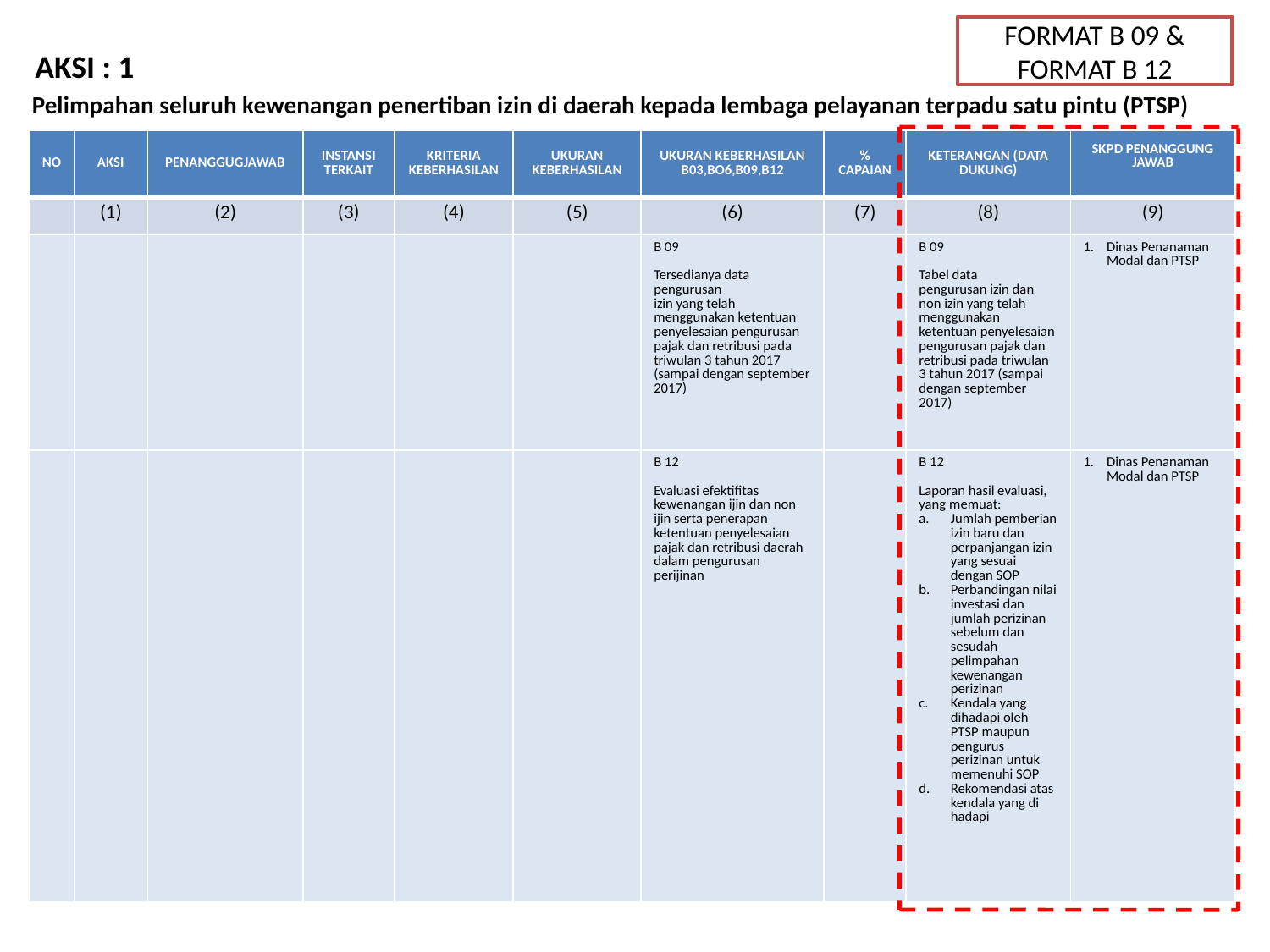

FORMAT B 09 & FORMAT B 12
AKSI : 1
Pelimpahan seluruh kewenangan penertiban izin di daerah kepada lembaga pelayanan terpadu satu pintu (PTSP)
| NO | AKSI | PENANGGUGJAWAB | INSTANSI TERKAIT | KRITERIA KEBERHASILAN | UKURAN KEBERHASILAN | UKURAN KEBERHASILAN B03,BO6,B09,B12 | % CAPAIAN | KETERANGAN (DATA DUKUNG) | SKPD PENANGGUNG JAWAB |
| --- | --- | --- | --- | --- | --- | --- | --- | --- | --- |
|  | (1) | (2) | (3) | (4) | (5) | (6) | (7) | (8) | (9) |
|  |  |  |  |  |  | B 09 Tersedianya data pengurusan izin yang telah menggunakan ketentuan penyelesaian pengurusan pajak dan retribusi pada triwulan 3 tahun 2017 (sampai dengan september 2017) |  | B 09 Tabel data pengurusan izin dan non izin yang telah menggunakan ketentuan penyelesaian pengurusan pajak dan retribusi pada triwulan 3 tahun 2017 (sampai dengan september 2017) | Dinas Penanaman Modal dan PTSP |
|  |  |  |  |  |  | B 12 Evaluasi efektifitas kewenangan ijin dan non ijin serta penerapan ketentuan penyelesaian pajak dan retribusi daerah dalam pengurusan perijinan |  | B 12 Laporan hasil evaluasi, yang memuat: Jumlah pemberian izin baru dan perpanjangan izin yang sesuai dengan SOP Perbandingan nilai investasi dan jumlah perizinan sebelum dan sesudah pelimpahan kewenangan perizinan Kendala yang dihadapi oleh PTSP maupun pengurus perizinan untuk memenuhi SOP Rekomendasi atas kendala yang di hadapi | Dinas Penanaman Modal dan PTSP |